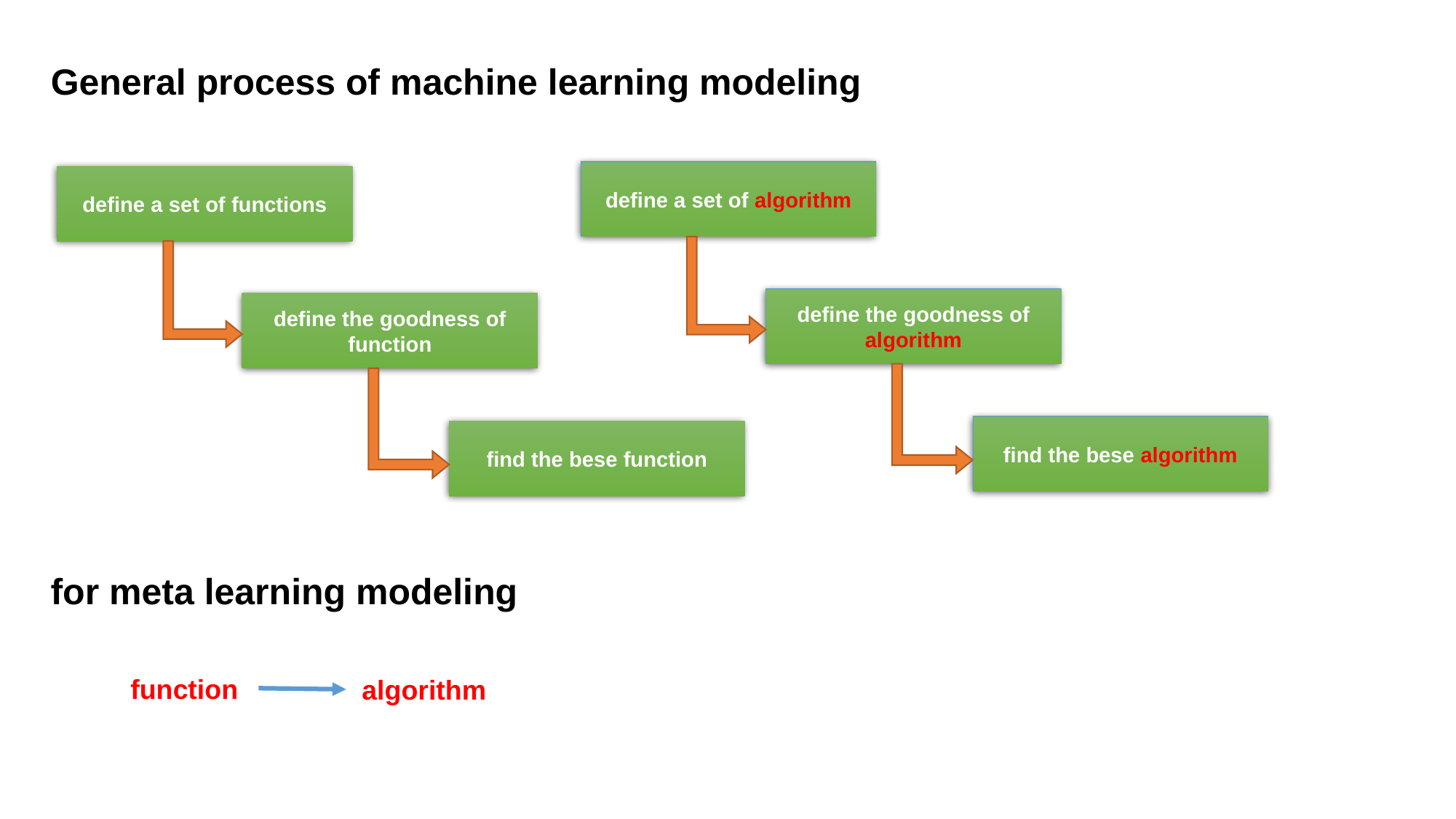

General process of machine learning modeling
define a set of algorithm

define the goodness of algorithm

find the bese algorithm
define a set of functions

define the goodness of function

find the bese function
for meta learning modeling
function
algorithm